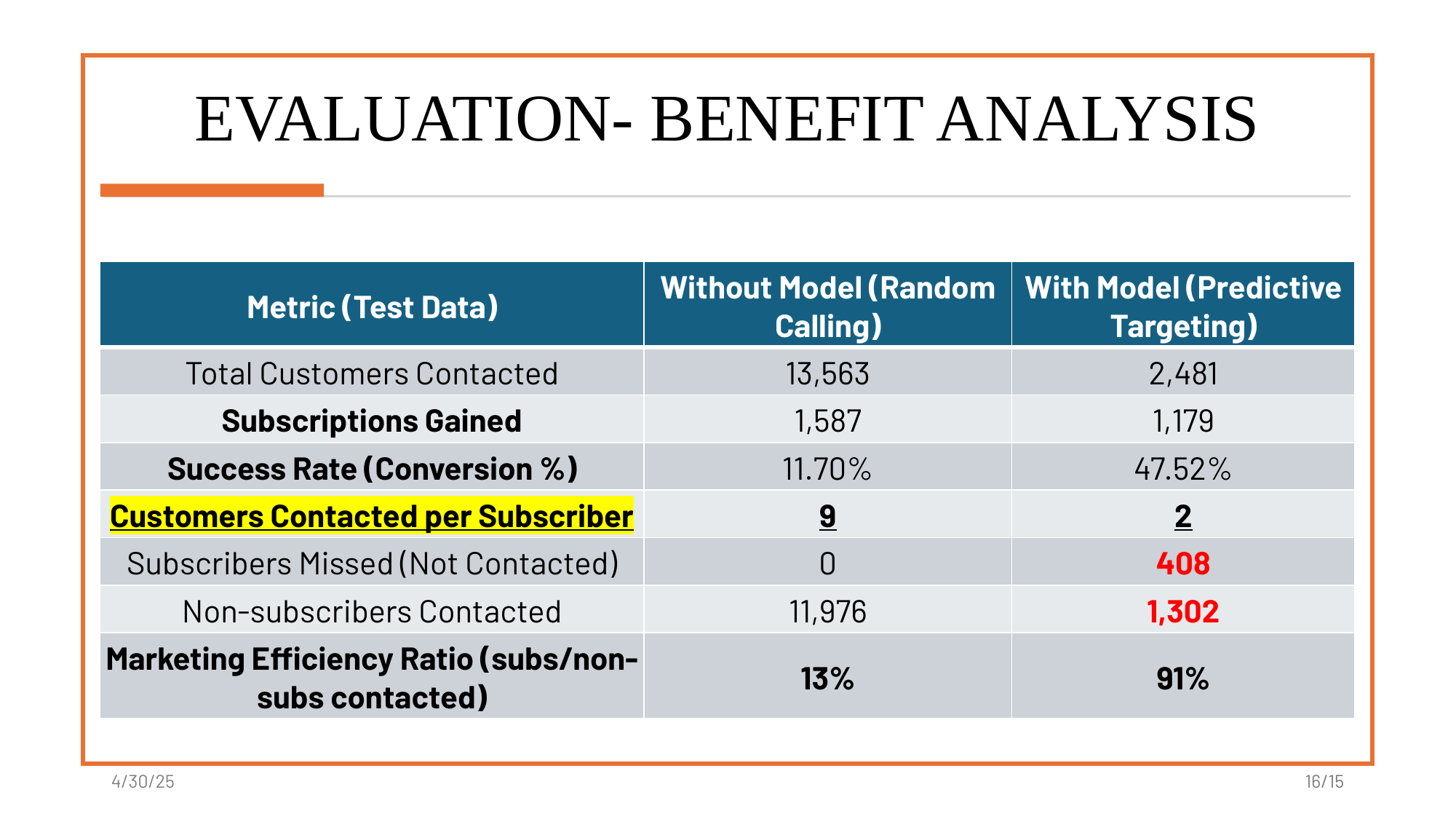

# EVALUATION- BENEFIT ANALYSIS

| Metric (Test Data) | Without Model (Random Calling) | With Model (Predictive Targeting) |
| --- | --- | --- |
| Total Customers Contacted | 13,563 | 2,481 |
| Subscriptions Gained | 1,587 | 1,179 |
| Success Rate (Conversion %) | 11.70% | 47.52% |
| Customers Contacted per Subscriber | 9 | 2 |
| Subscribers Missed (Not Contacted) | 0 | 408 |
| Non-subscribers Contacted | 11,976 | 1,302 |
| Marketing Efficiency Ratio (subs/non-subs contacted) | 13% | 91% |
4/30/25
16/15